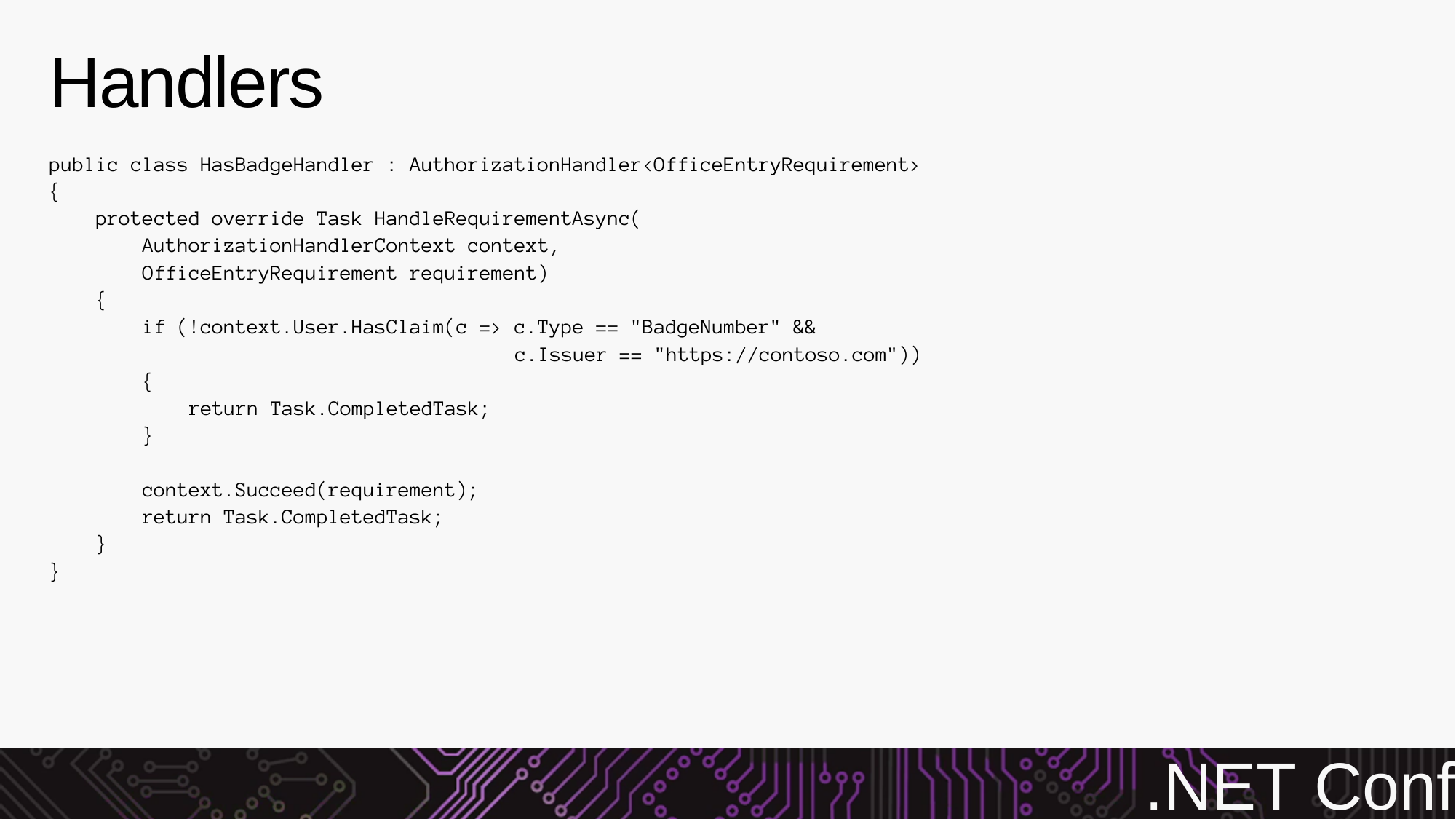

# Handlers
public class HasBadgeHandler : AuthorizationHandler<OfficeEntryRequirement>
{
    protected override Task HandleRequirementAsync(
        AuthorizationHandlerContext context,
        OfficeEntryRequirement requirement)
    {
        if (!context.User.HasClaim(c => c.Type == "BadgeNumber" &&
                                        c.Issuer == "https://contoso.com"))
        {
            return Task.CompletedTask;
        }

        context.Succeed(requirement);
        return Task.CompletedTask;
    }
}